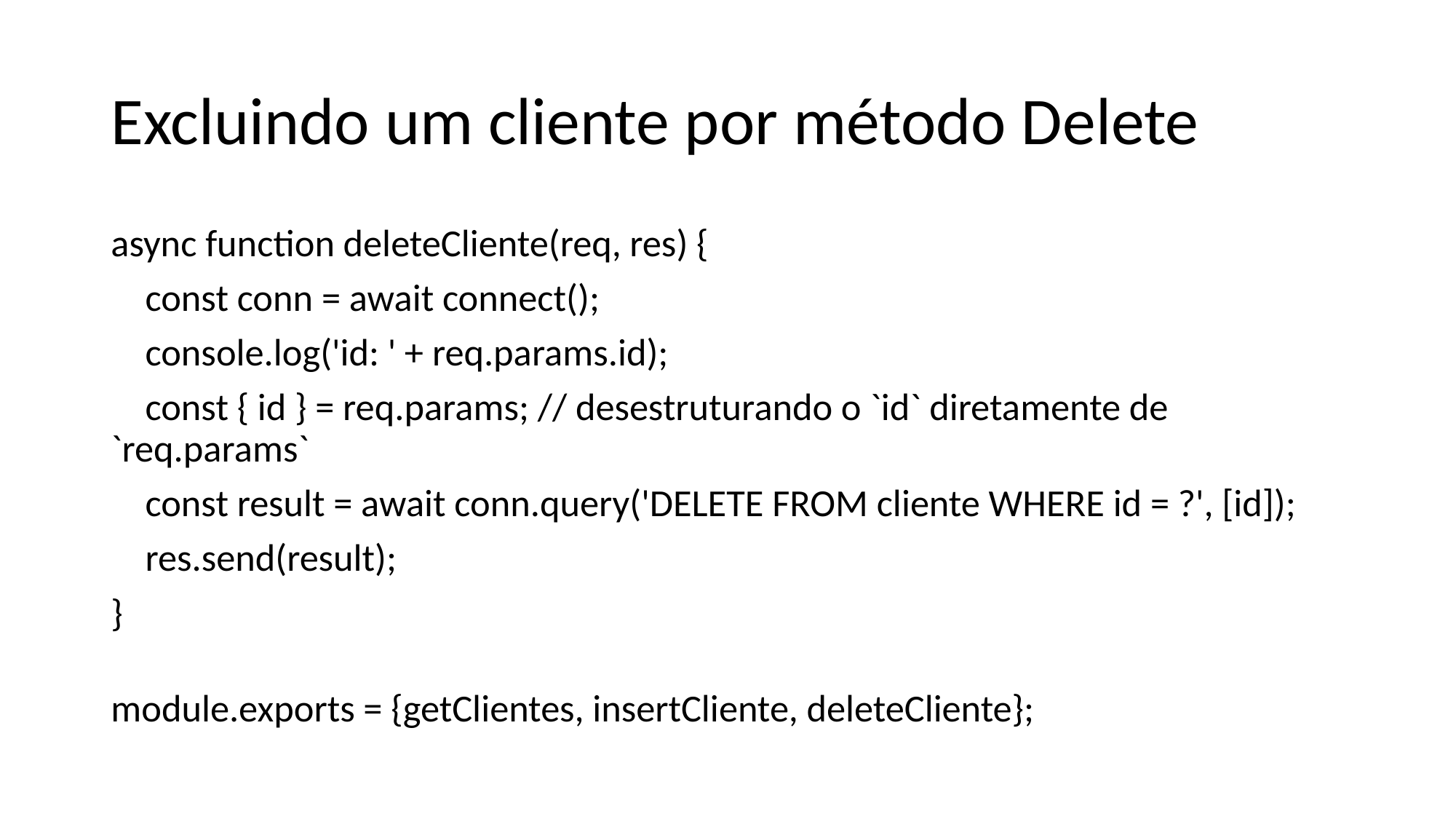

# Excluindo um cliente por método Delete
async function deleteCliente(req, res) {
    const conn = await connect();
    console.log('id: ' + req.params.id);
    const { id } = req.params; // desestruturando o `id` diretamente de `req.params`
    const result = await conn.query('DELETE FROM cliente WHERE id = ?', [id]);
    res.send(result);
}
module.exports = {getClientes, insertCliente, deleteCliente};